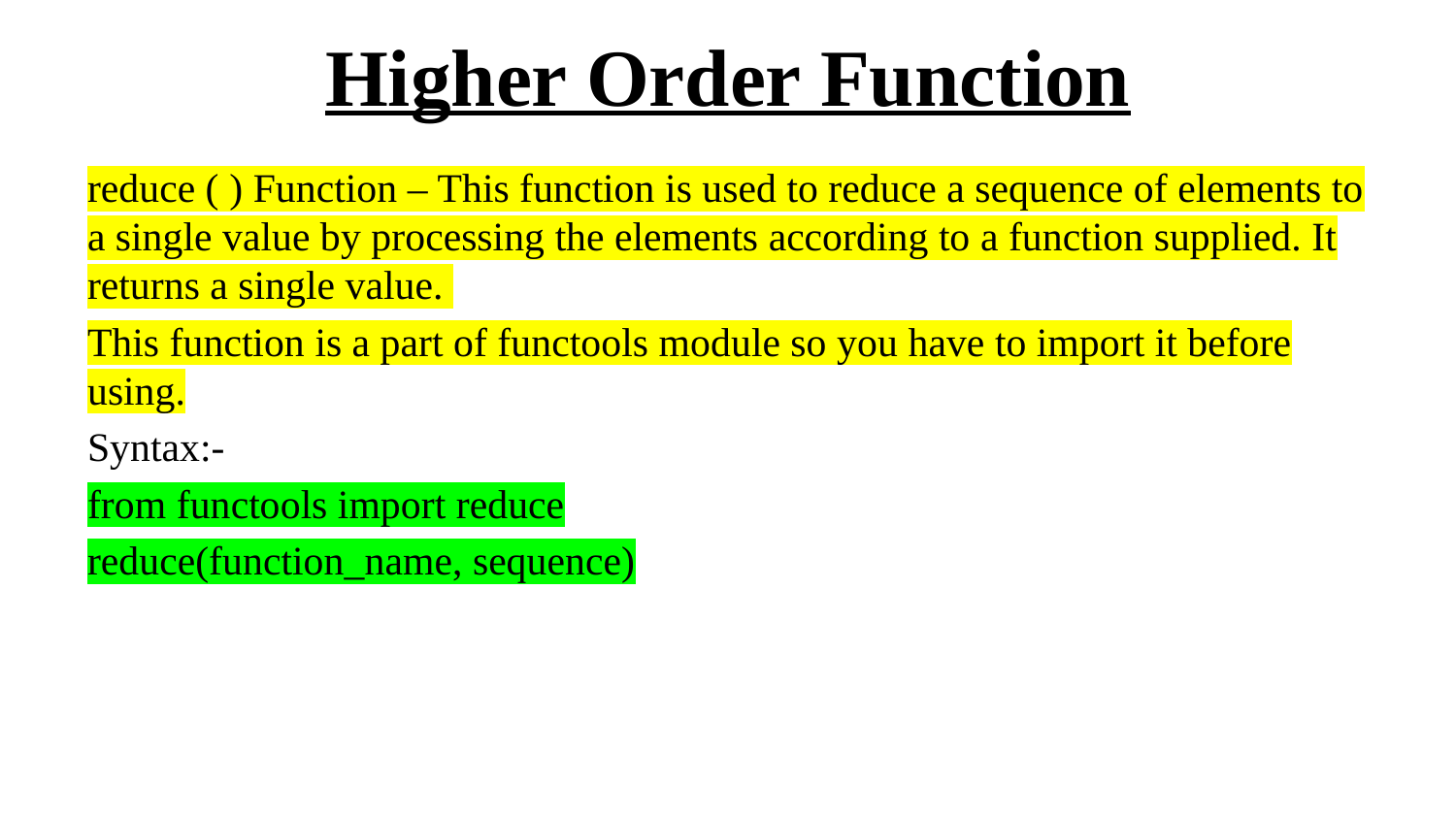

# Higher Order Function
reduce ( ) Function – This function is used to reduce a sequence of elements to a single value by processing the elements according to a function supplied. It returns a single value.
This function is a part of functools module so you have to import it before using.
Syntax:-
from functools import reduce
reduce(function_name, sequence)